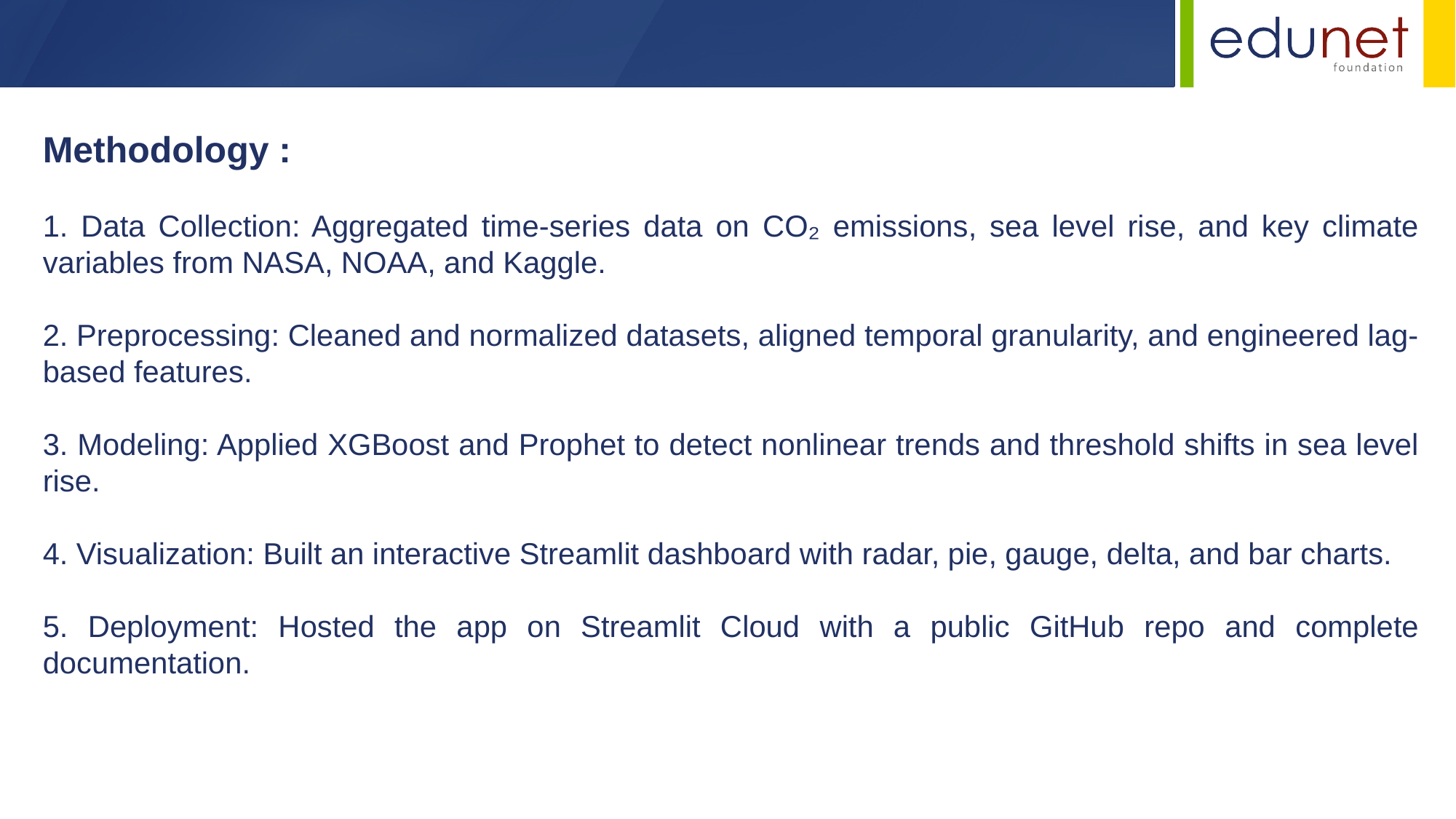

Methodology :

1. Data Collection: Aggregated time-series data on CO₂ emissions, sea level rise, and key climate variables from NASA, NOAA, and Kaggle.

2. Preprocessing: Cleaned and normalized datasets, aligned temporal granularity, and engineered lag-based features.

3. Modeling: Applied XGBoost and Prophet to detect nonlinear trends and threshold shifts in sea level rise.

4. Visualization: Built an interactive Streamlit dashboard with radar, pie, gauge, delta, and bar charts.

5. Deployment: Hosted the app on Streamlit Cloud with a public GitHub repo and complete documentation.